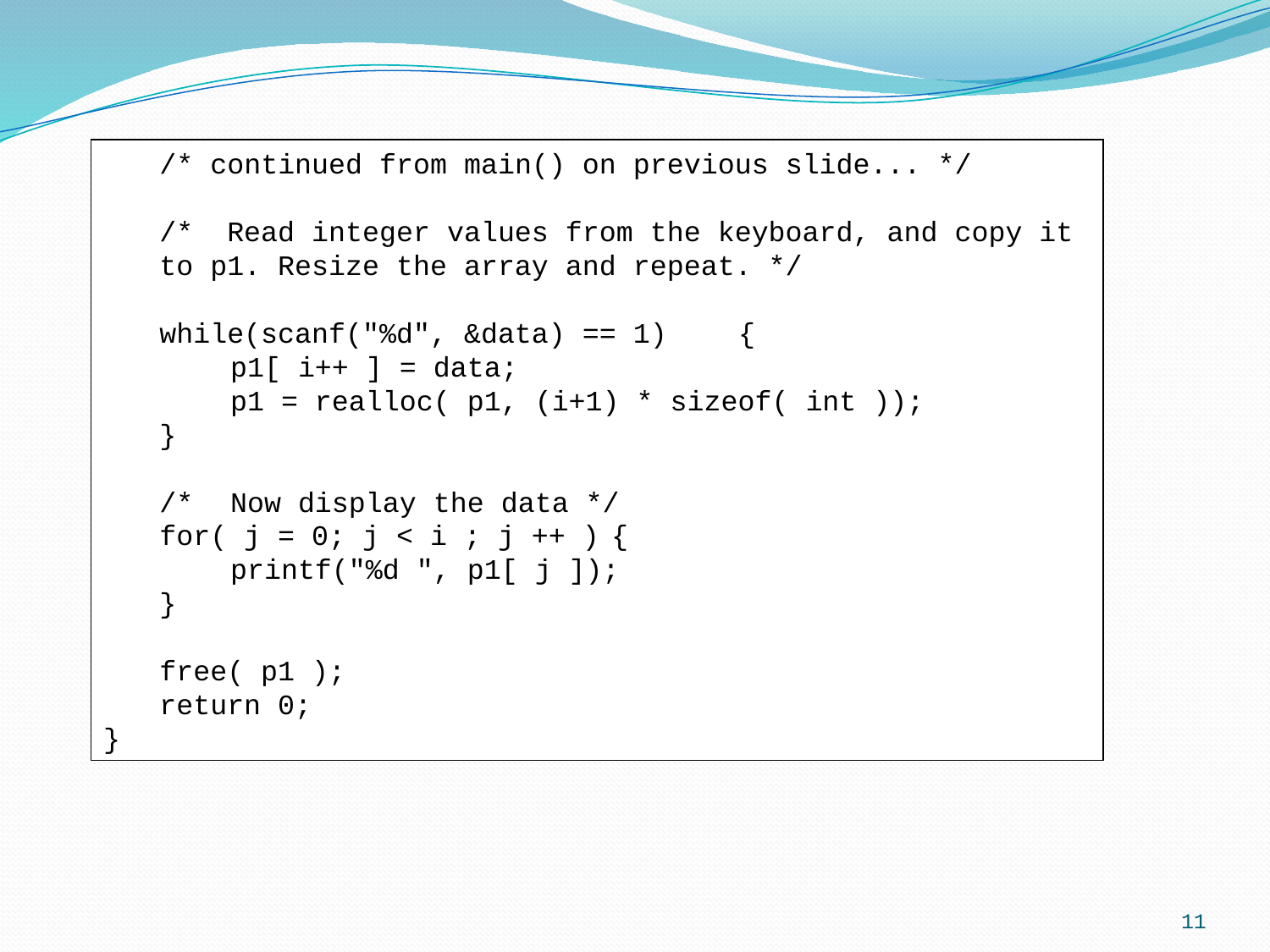

/* continued from main() on previous slide... */

	/*  Read integer values from the keyboard, and copy it
	to p1. Resize the array and repeat. */

	while(scanf("%d", &data) == 1)	{
		p1[ i++ ] = data;
		p1 = realloc( p1, (i+1) * sizeof( int ));
	}

	/*	Now display the data */
	for( j = 0; j < i ; j ++ )	{
		printf("%d ", p1[ j ]);
	}

	free( p1 );
	return 0;
}
11